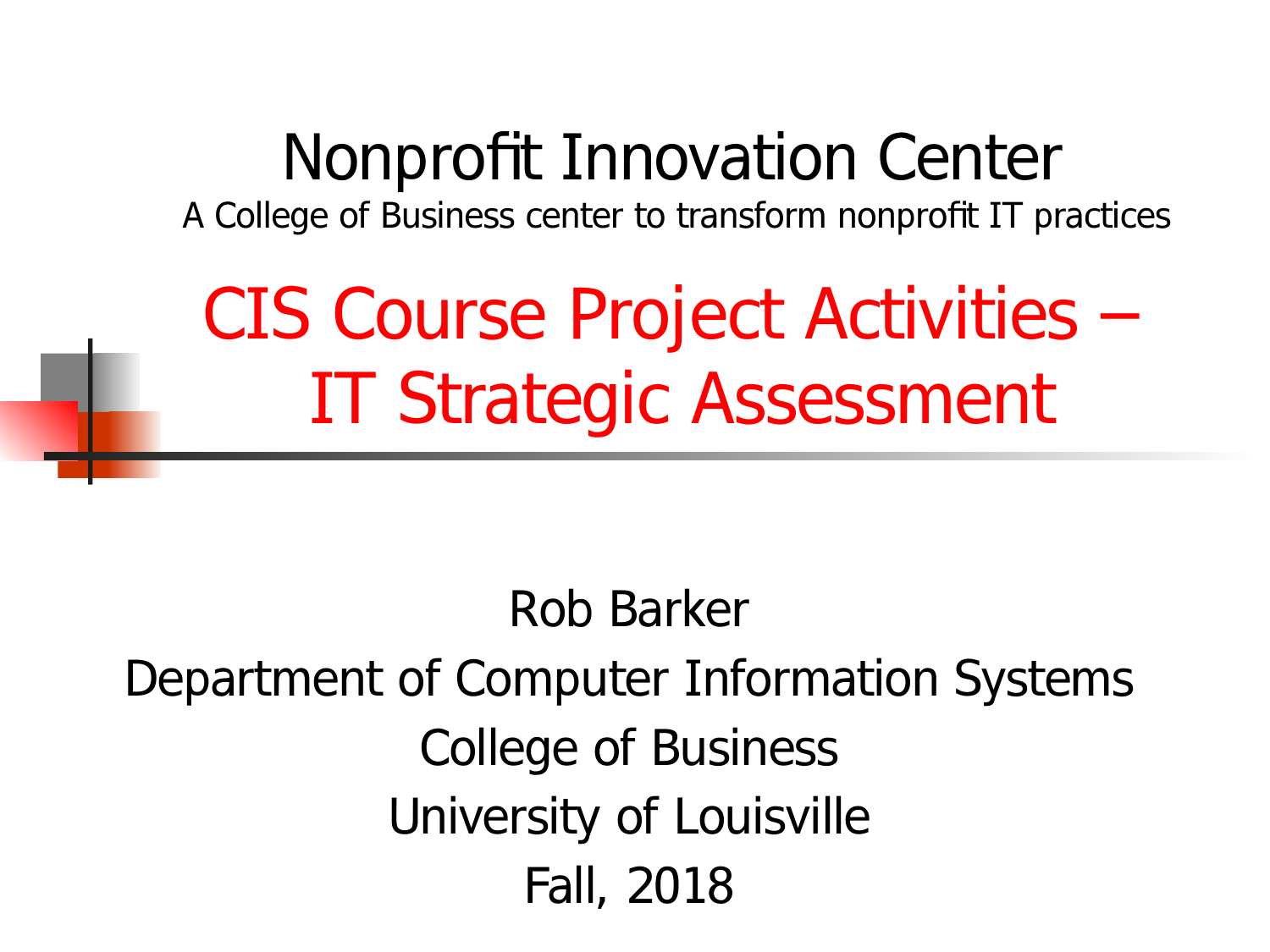

# Nonprofit Innovation Center A College of Business center to transform nonprofit IT practices CIS Course Project Activities – IT Strategic Assessment
Rob Barker
Department of Computer Information Systems
College of Business
University of Louisville
Fall, 2018